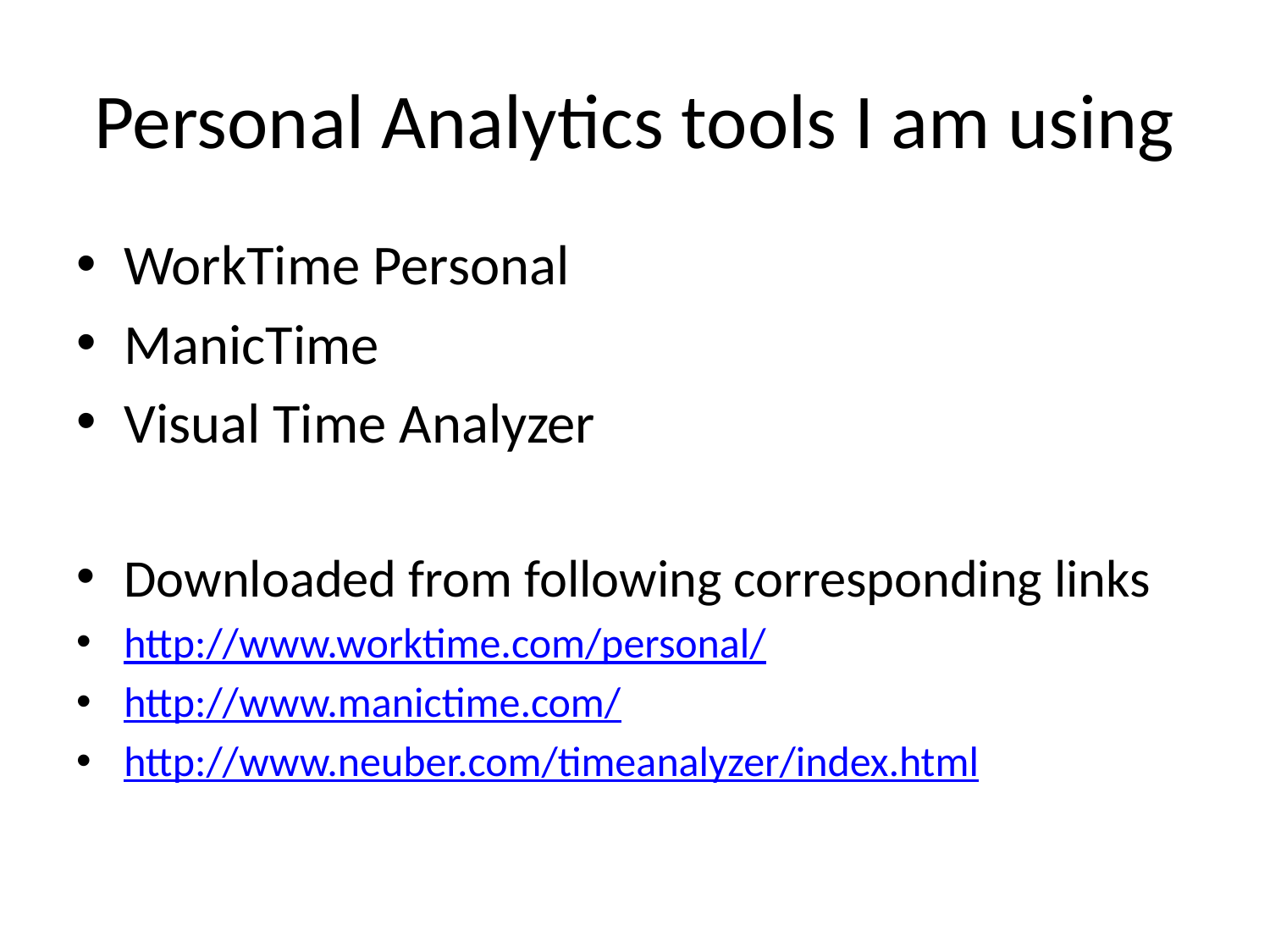

# Personal Analytics tools I am using
WorkTime Personal
ManicTime
Visual Time Analyzer

Downloaded from following corresponding links
http://www.worktime.com/personal/
http://www.manictime.com/
http://www.neuber.com/timeanalyzer/index.html